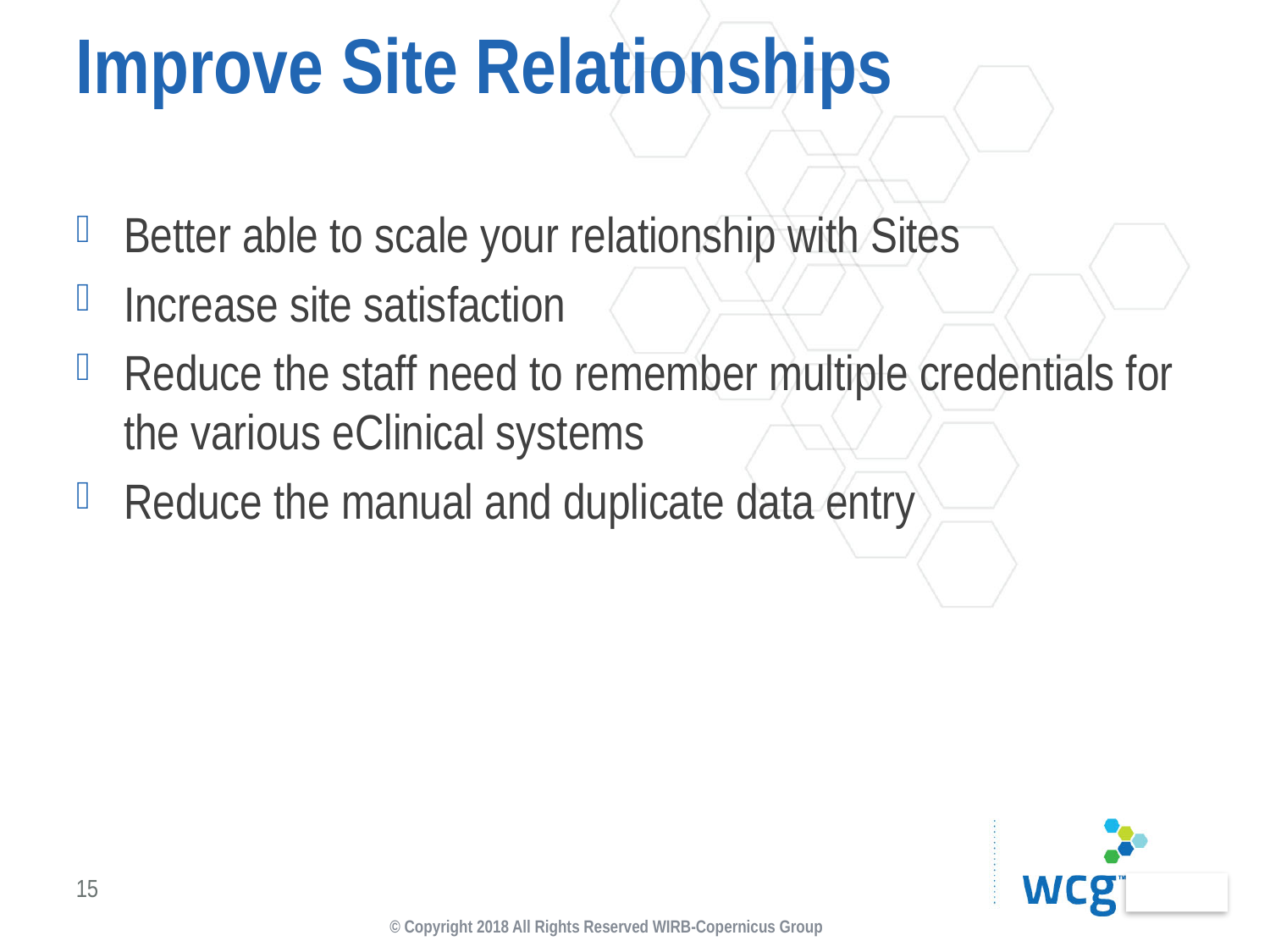

# Improve Site Relationships
Better able to scale your relationship with Sites
Increase site satisfaction
Reduce the staff need to remember multiple credentials for the various eClinical systems
Reduce the manual and duplicate data entry